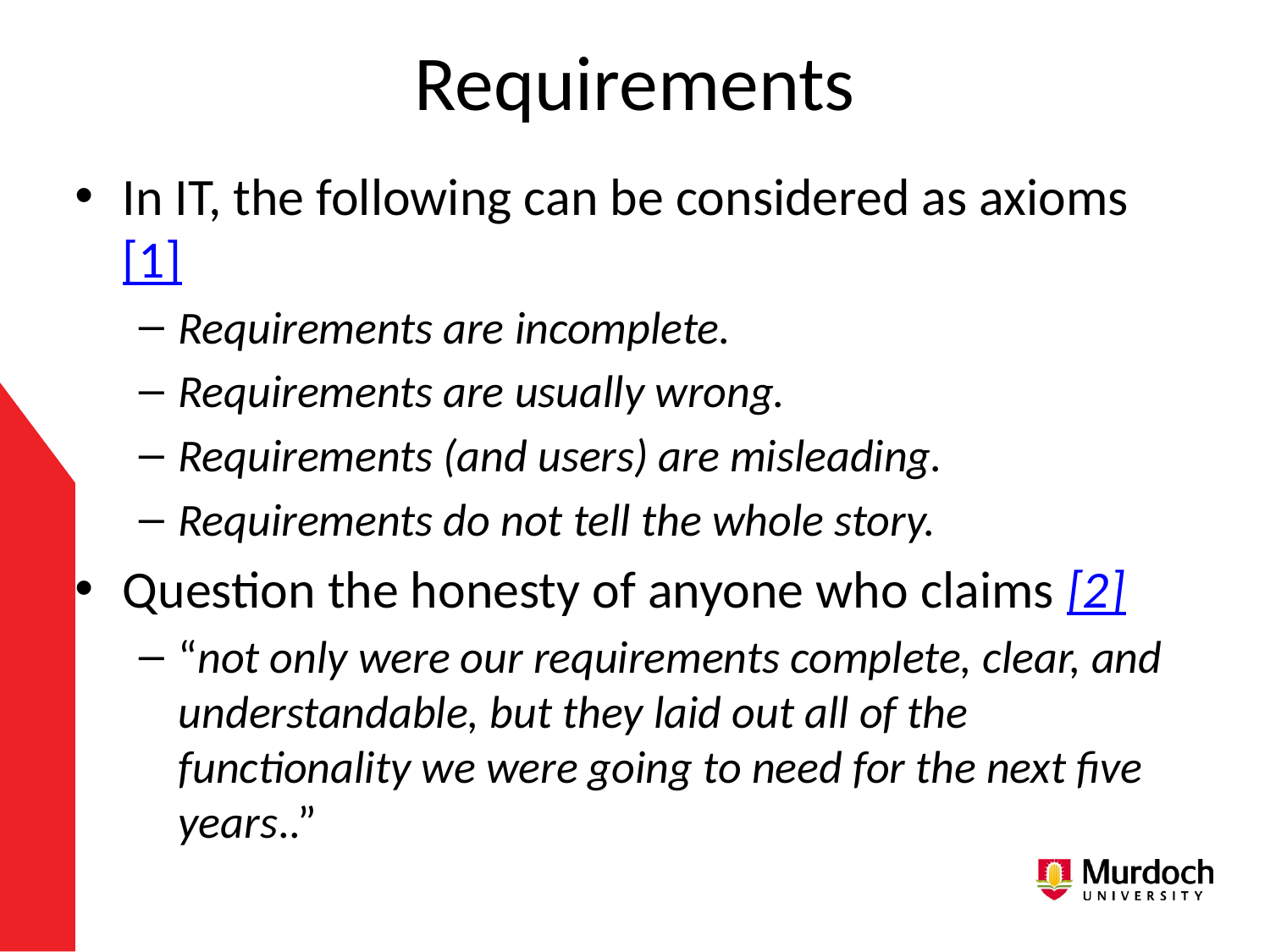

# Requirements
In IT, the following can be considered as axioms [1]
Requirements are incomplete.
Requirements are usually wrong.
Requirements (and users) are misleading.
Requirements do not tell the whole story.
Question the honesty of anyone who claims [2]
“not only were our requirements complete, clear, and understandable, but they laid out all of the functionality we were going to need for the next five years..”